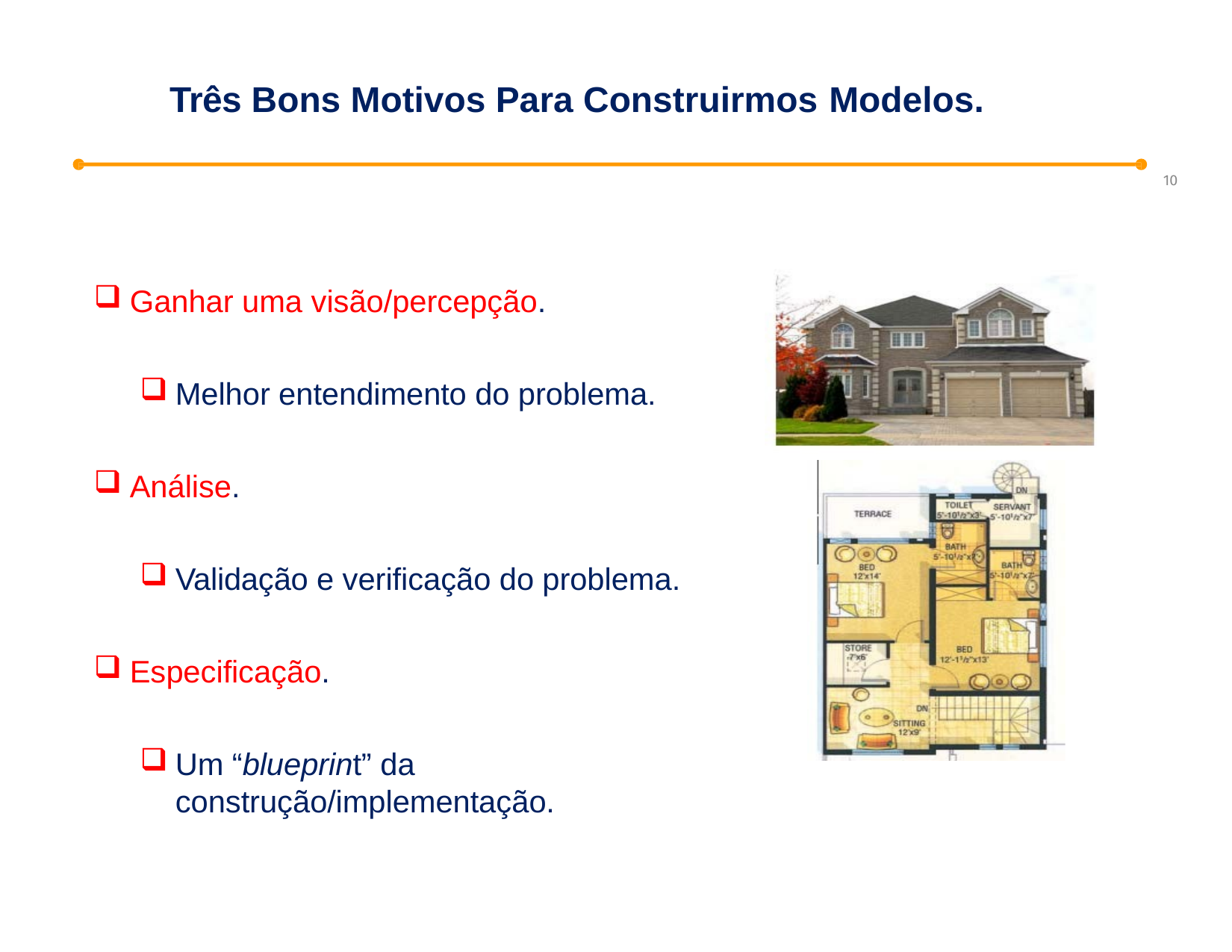

# Três Bons Motivos Para Construirmos Modelos.
10

Ganhar uma visão/percepção.

Melhor entendimento do problema.

Análise.

Validação e verificação do problema.

Especificação.

Um “blueprint” da construção/implementação.